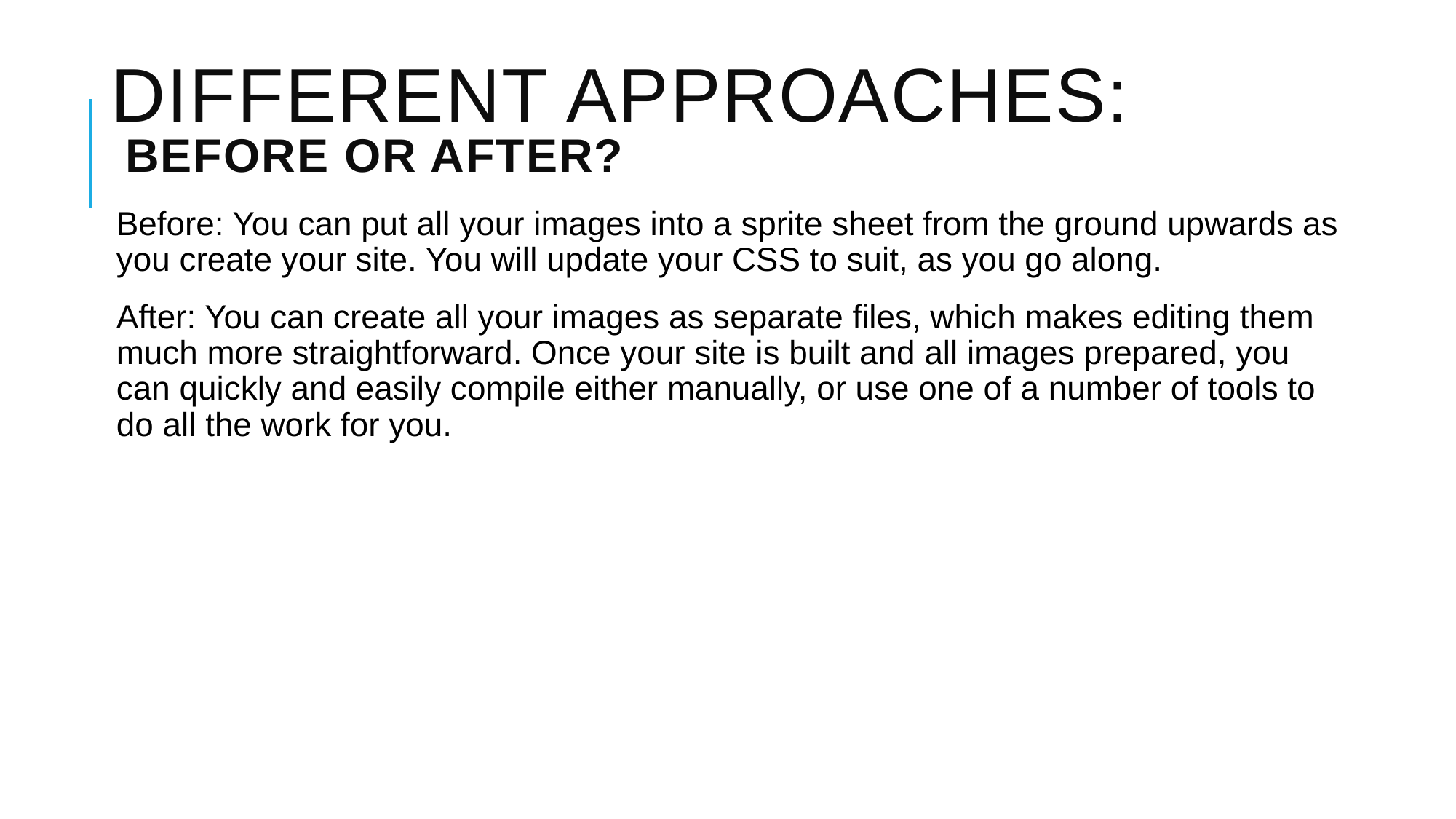

# Different Approaches:  Before or After?
Before: You can put all your images into a sprite sheet from the ground upwards as you create your site. You will update your CSS to suit, as you go along.
After: You can create all your images as separate files, which makes editing them much more straightforward. Once your site is built and all images prepared, you can quickly and easily compile either manually, or use one of a number of tools to do all the work for you.